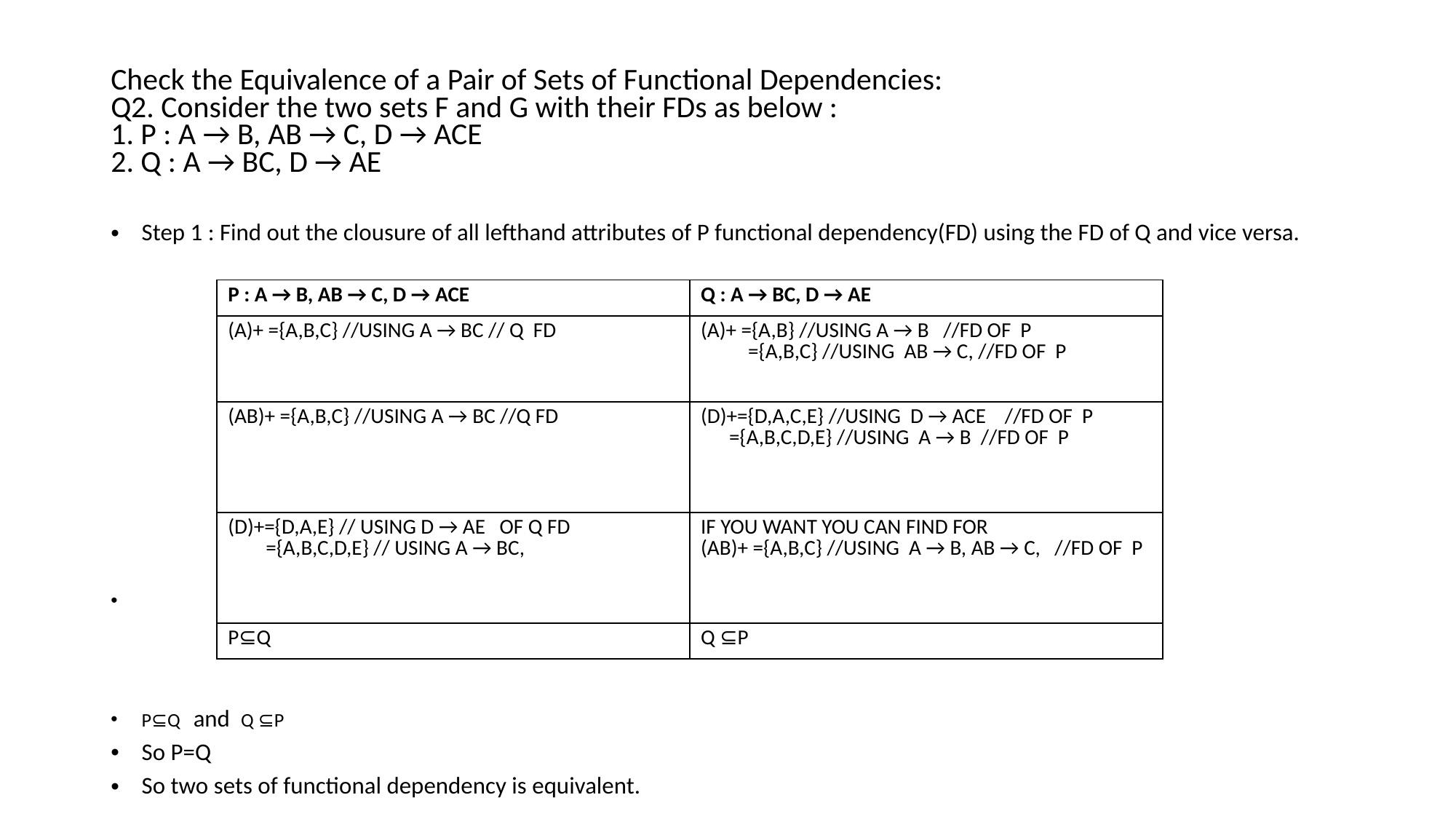

Check the Equivalence of a Pair of Sets of Functional Dependencies:
Q2. Consider the two sets F and G with their FDs as below :
1. P : A → B, AB → C, D → ACE
2. Q : A → BC, D → AE
Step 1 : Find out the clousure of all lefthand attributes of P functional dependency(FD) using the FD of Q and vice versa.

P⊆Q   and  Q ⊆P
So P=Q
So two sets of functional dependency is equivalent.

| P : A → B, AB → C, D → ACE | Q : A → BC, D → AE |
| --- | --- |
| (A)+ ={A,B,C} //USING A → BC // Q FD | (A)+ ={A,B} //USING A → B //FD OF P ={A,B,C} //USING AB → C, //FD OF P |
| (AB)+ ={A,B,C} //USING A → BC //Q FD | (D)+={D,A,C,E} //USING D → ACE //FD OF P ={A,B,C,D,E} //USING A → B //FD OF P |
| (D)+={D,A,E} // USING D → AE OF Q FD ={A,B,C,D,E} // USING A → BC, | IF YOU WANT YOU CAN FIND FOR (AB)+ ={A,B,C} //USING A → B, AB → C, //FD OF P |
| P⊆Q | Q ⊆P |